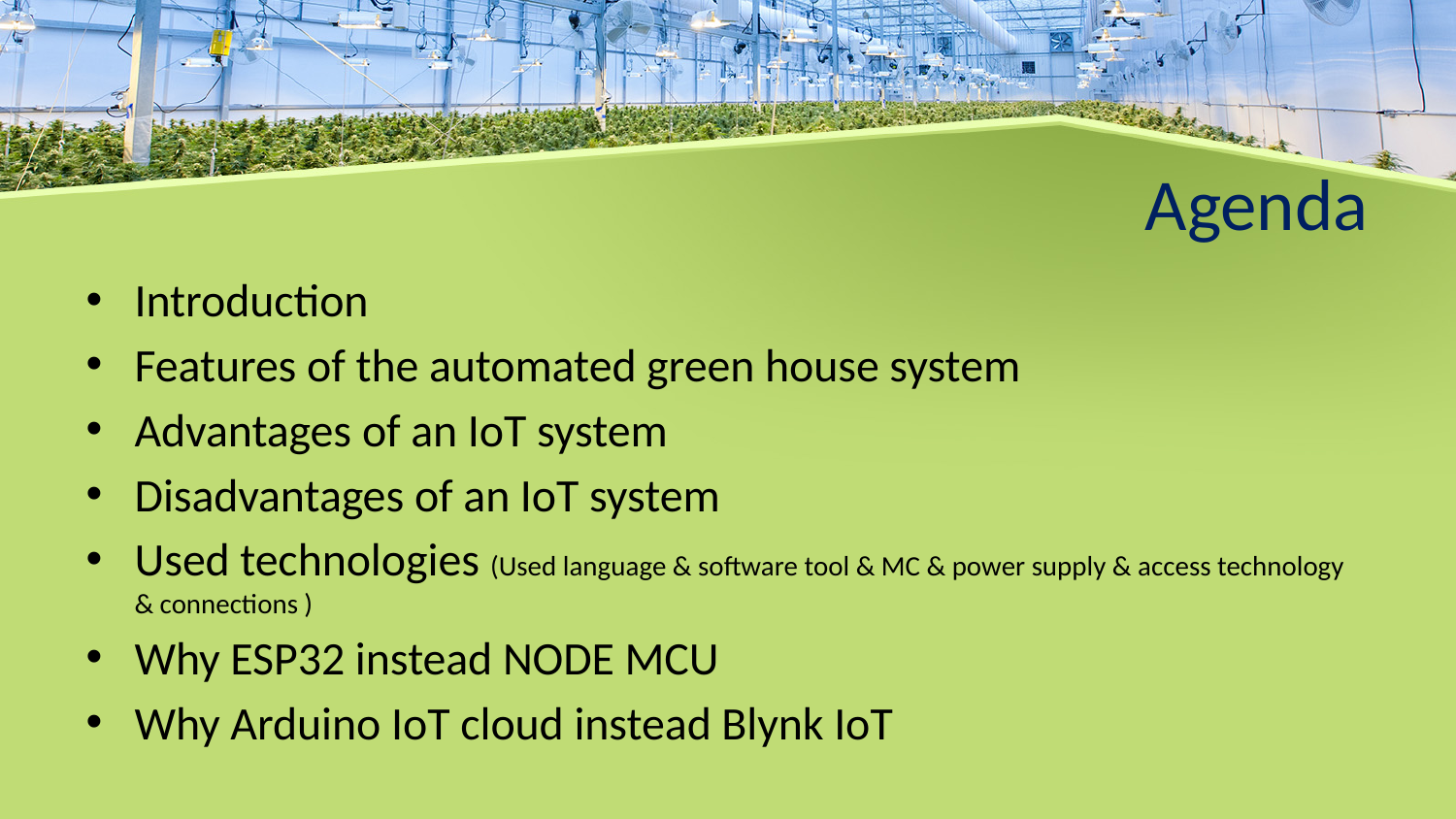

# Agenda
Introduction
Features of the automated green house system
Advantages of an IoT system
Disadvantages of an IoT system
Used technologies (Used language & software tool & MC & power supply & access technology & connections )
Why ESP32 instead NODE MCU
Why Arduino IoT cloud instead Blynk IoT